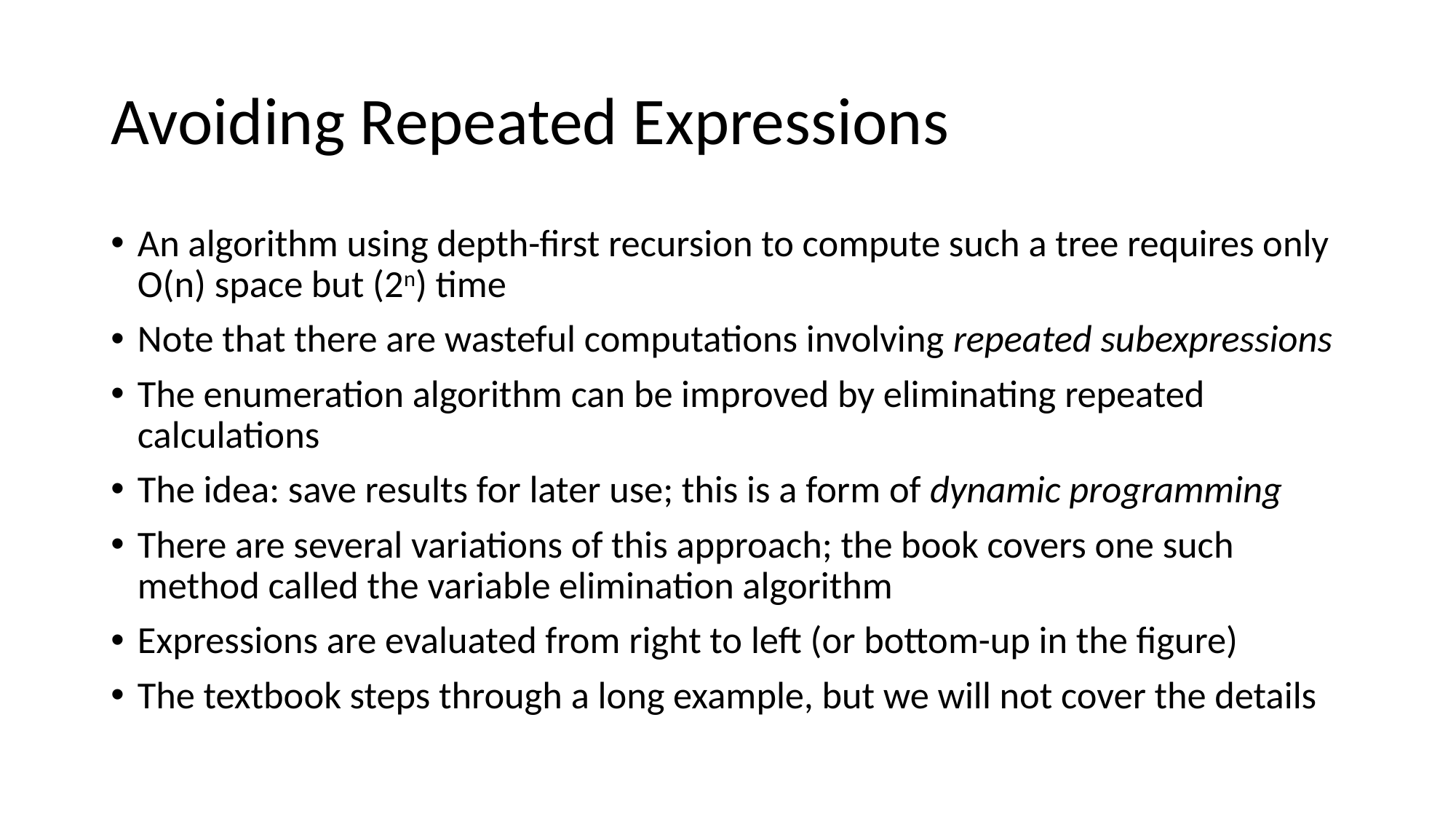

# Avoiding Repeated Expressions
An algorithm using depth-first recursion to compute such a tree requires only O(n) space but (2n) time
Note that there are wasteful computations involving repeated subexpressions
The enumeration algorithm can be improved by eliminating repeated calculations
The idea: save results for later use; this is a form of dynamic programming
There are several variations of this approach; the book covers one such method called the variable elimination algorithm
Expressions are evaluated from right to left (or bottom-up in the figure)
The textbook steps through a long example, but we will not cover the details